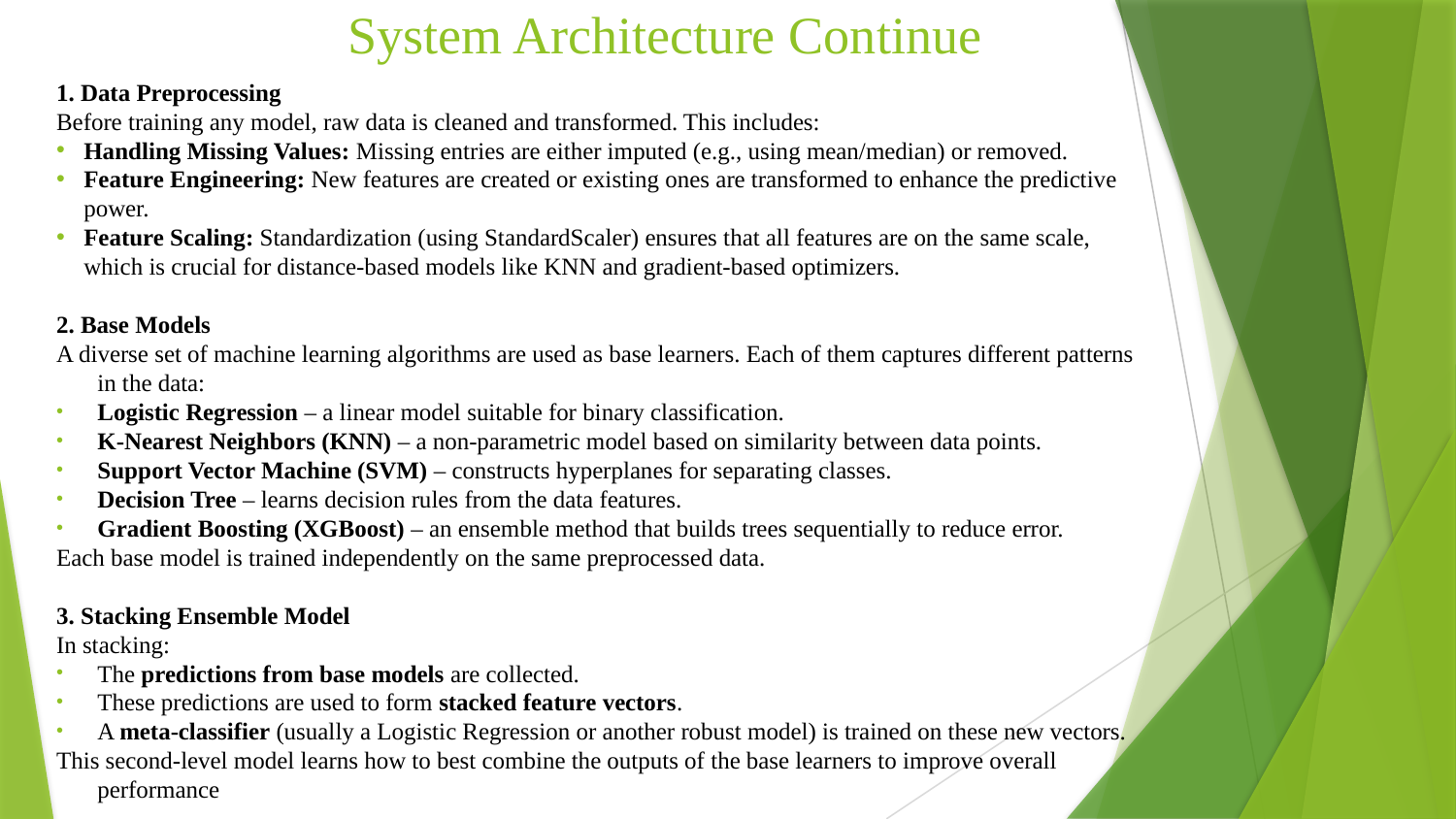

# System Architecture Continue
1. Data Preprocessing
Before training any model, raw data is cleaned and transformed. This includes:
Handling Missing Values: Missing entries are either imputed (e.g., using mean/median) or removed.
Feature Engineering: New features are created or existing ones are transformed to enhance the predictive power.
Feature Scaling: Standardization (using StandardScaler) ensures that all features are on the same scale, which is crucial for distance-based models like KNN and gradient-based optimizers.

2. Base Models
A diverse set of machine learning algorithms are used as base learners. Each of them captures different patterns in the data:
Logistic Regression – a linear model suitable for binary classification.
K-Nearest Neighbors (KNN) – a non-parametric model based on similarity between data points.
Support Vector Machine (SVM) – constructs hyperplanes for separating classes.
Decision Tree – learns decision rules from the data features.
Gradient Boosting (XGBoost) – an ensemble method that builds trees sequentially to reduce error.
Each base model is trained independently on the same preprocessed data.

3. Stacking Ensemble Model
In stacking:
The predictions from base models are collected.
These predictions are used to form stacked feature vectors.
A meta-classifier (usually a Logistic Regression or another robust model) is trained on these new vectors.
This second-level model learns how to best combine the outputs of the base learners to improve overall performance